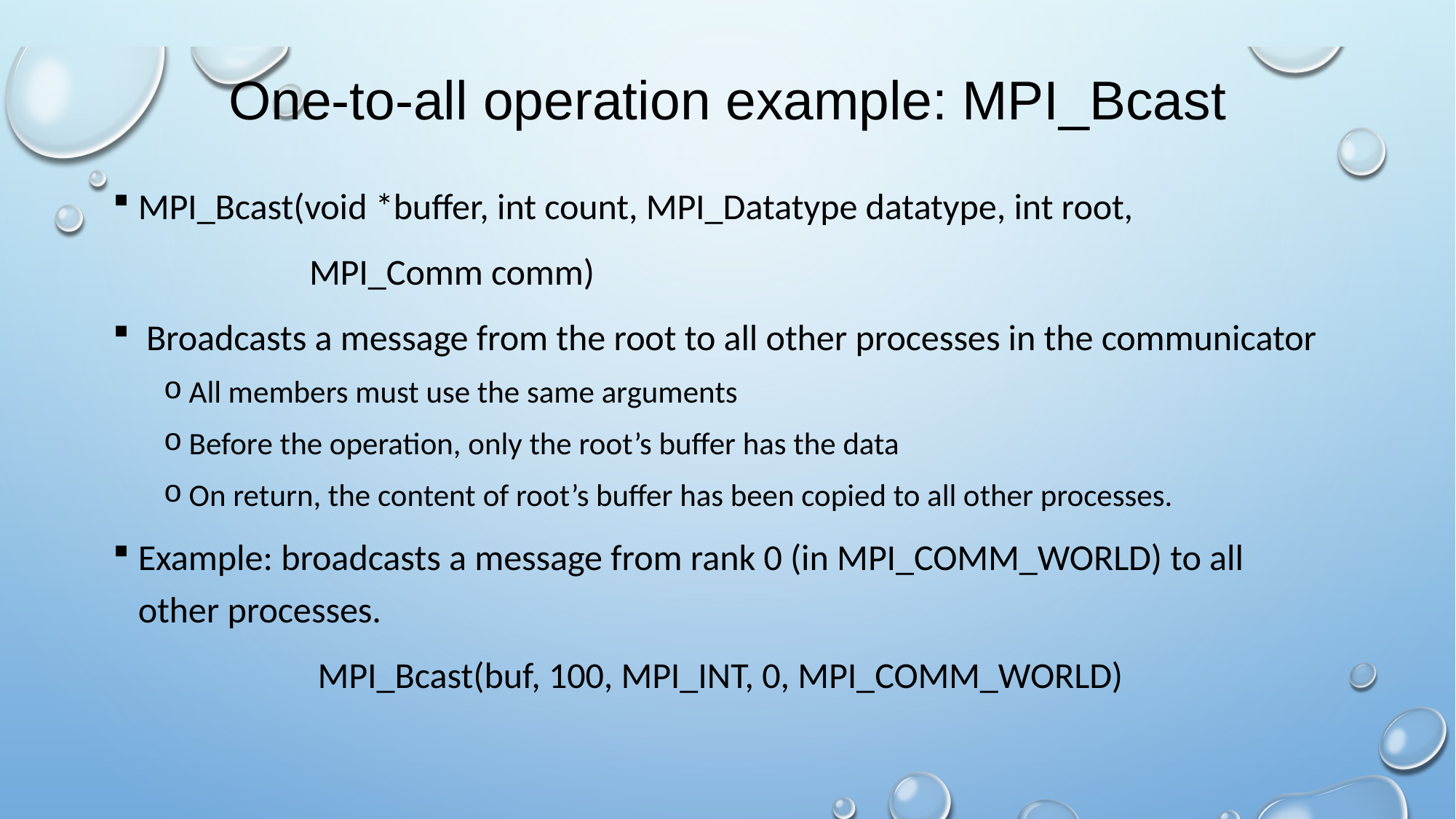

# One-to-all operation example: MPI_Bcast
MPI_Bcast(void *buffer, int count, MPI_Datatype datatype, int root,
                        MPI_Comm comm)
 Broadcasts a message from the root to all other processes in the communicator
All members must use the same arguments
Before the operation, only the root’s buffer has the data
On return, the content of root’s buffer has been copied to all other processes.
Example: broadcasts a message from rank 0 (in MPI_COMM_WORLD) to all other processes.
MPI_Bcast(buf, 100, MPI_INT, 0, MPI_COMM_WORLD)